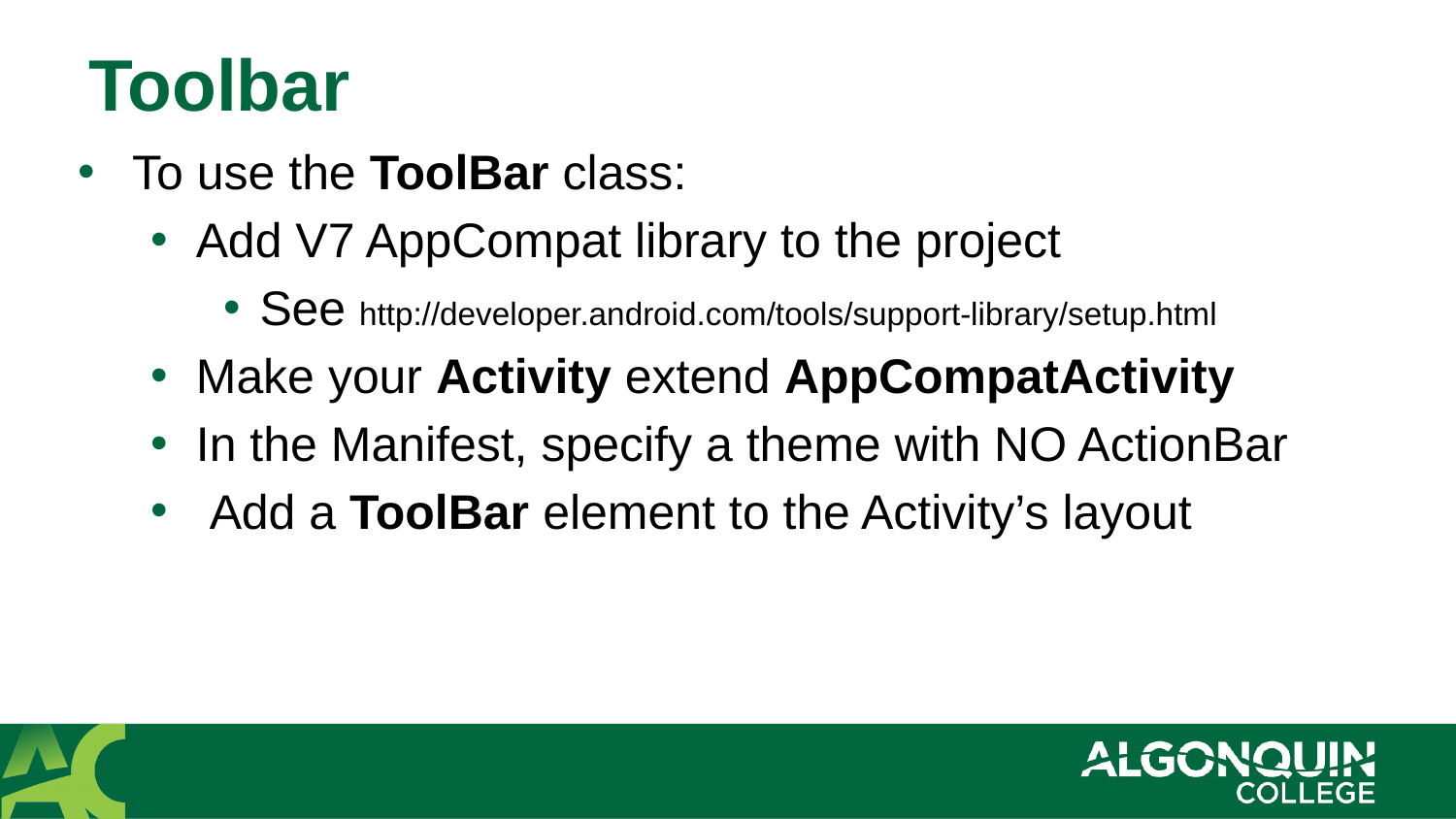

# Toolbar
To use the ToolBar class:
Add V7 AppCompat library to the project
See http://developer.android.com/tools/support-library/setup.html
Make your Activity extend AppCompatActivity
In the Manifest, specify a theme with NO ActionBar
 Add a ToolBar element to the Activity’s layout